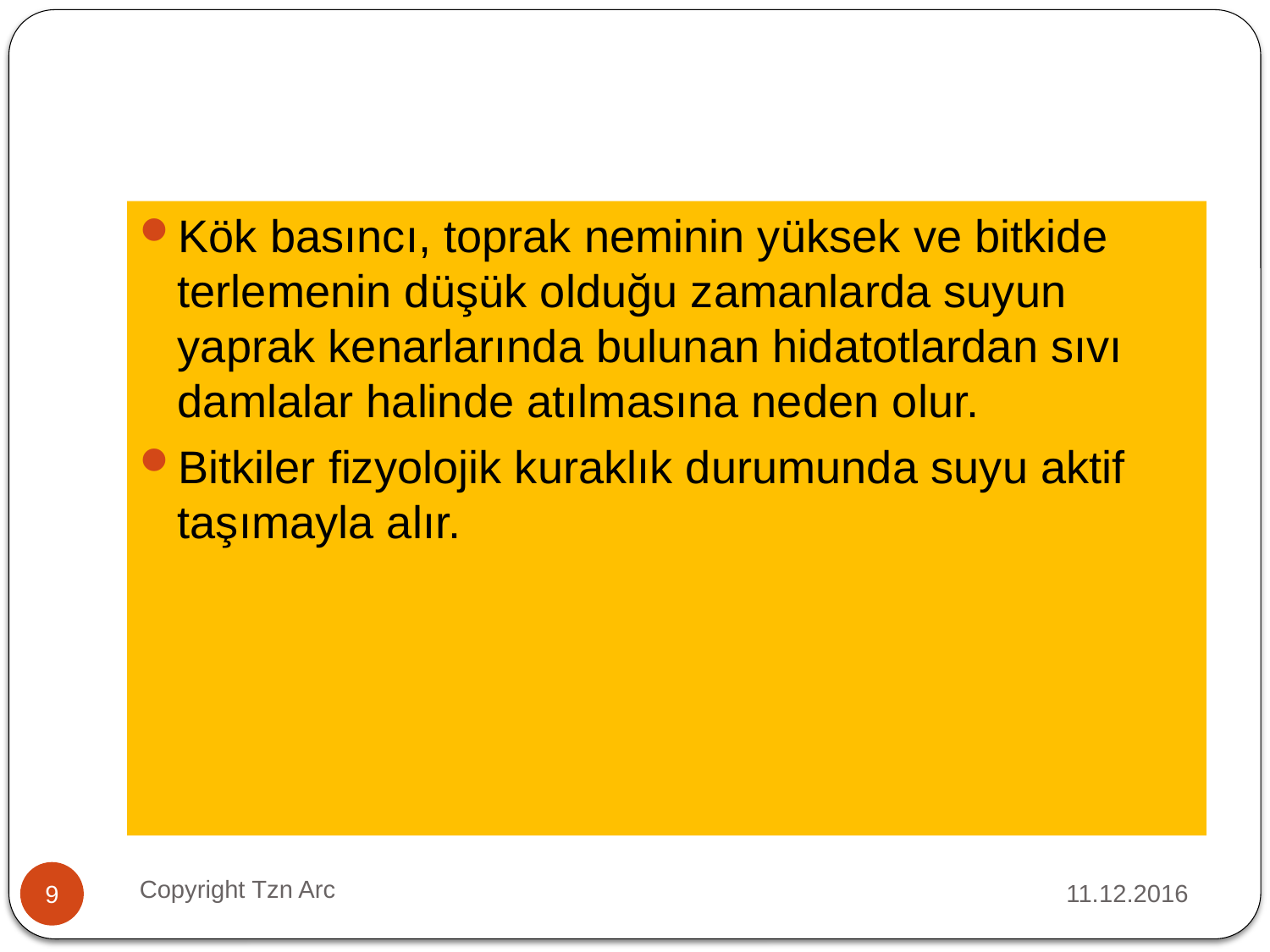

#
Kök basıncı, toprak neminin yüksek ve bitkide terlemenin düşük olduğu zamanlarda suyun yaprak kenarlarında bulunan hidatotlardan sıvı damlalar halinde atılmasına neden olur.
Bitkiler fizyolojik kuraklık durumunda suyu aktif taşımayla alır.
Copyright Tzn Arc
11.12.2016
9